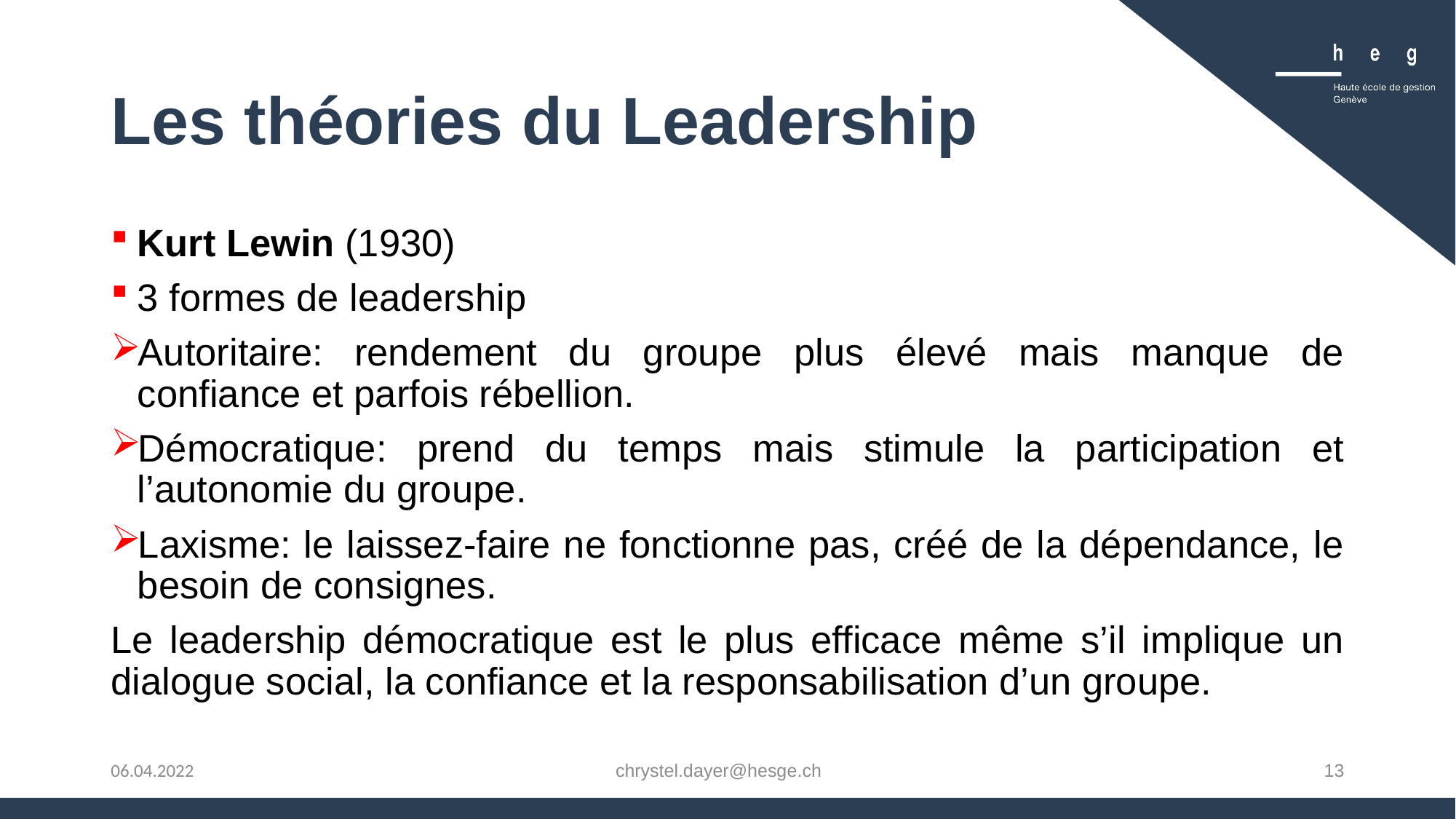

# Les théories du Leadership
Kurt Lewin (1930)
3 formes de leadership
Autoritaire: rendement du groupe plus élevé mais manque de confiance et parfois rébellion.
Démocratique: prend du temps mais stimule la participation et l’autonomie du groupe.
Laxisme: le laissez-faire ne fonctionne pas, créé de la dépendance, le besoin de consignes.
Le leadership démocratique est le plus efficace même s’il implique un dialogue social, la confiance et la responsabilisation d’un groupe.
chrystel.dayer@hesge.ch
13